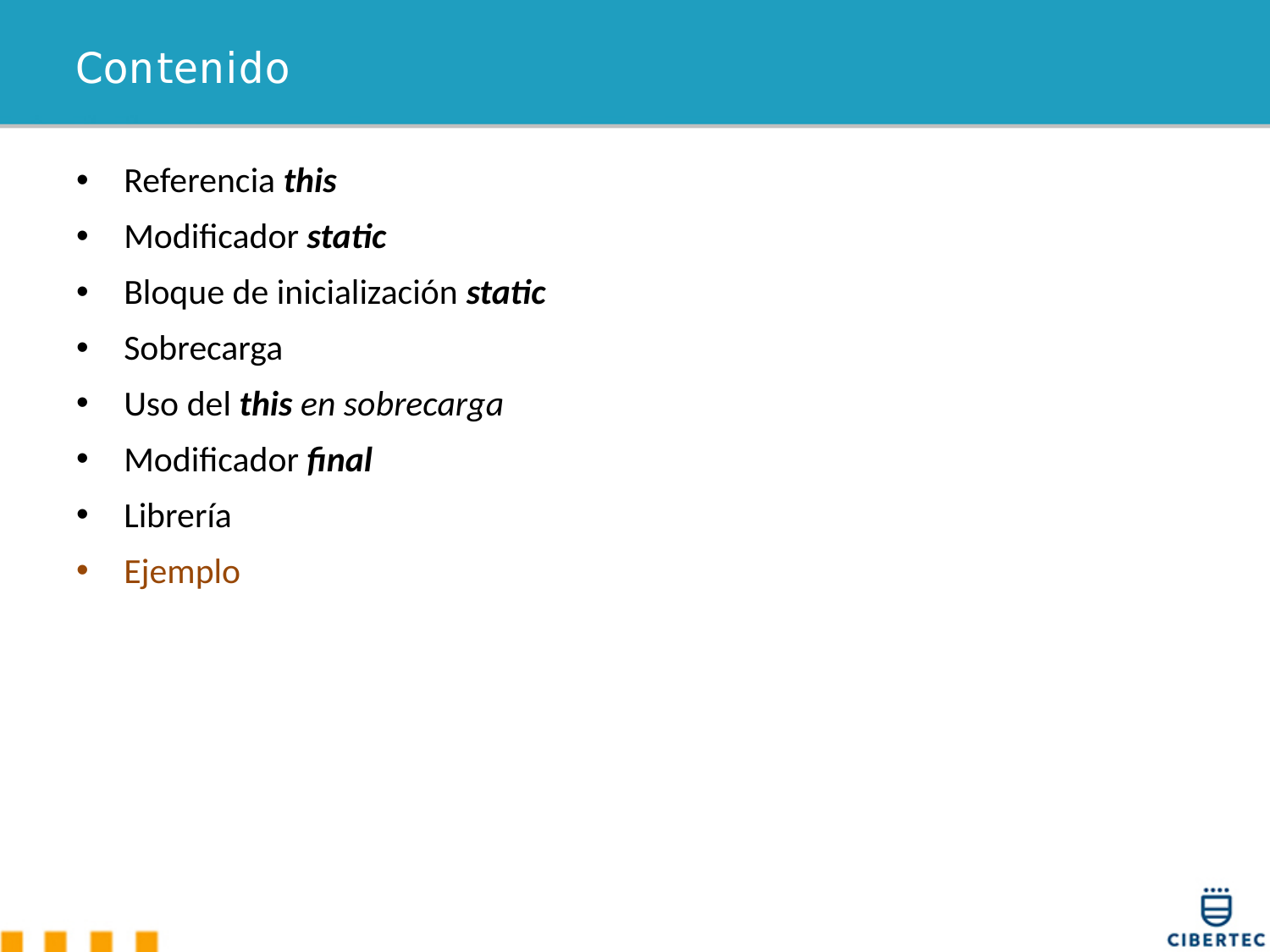

# Contenido
Referencia this
Modificador static
Bloque de inicialización static
Sobrecarga
Uso del this en sobrecarga
Modificador final
Librería
Ejemplo